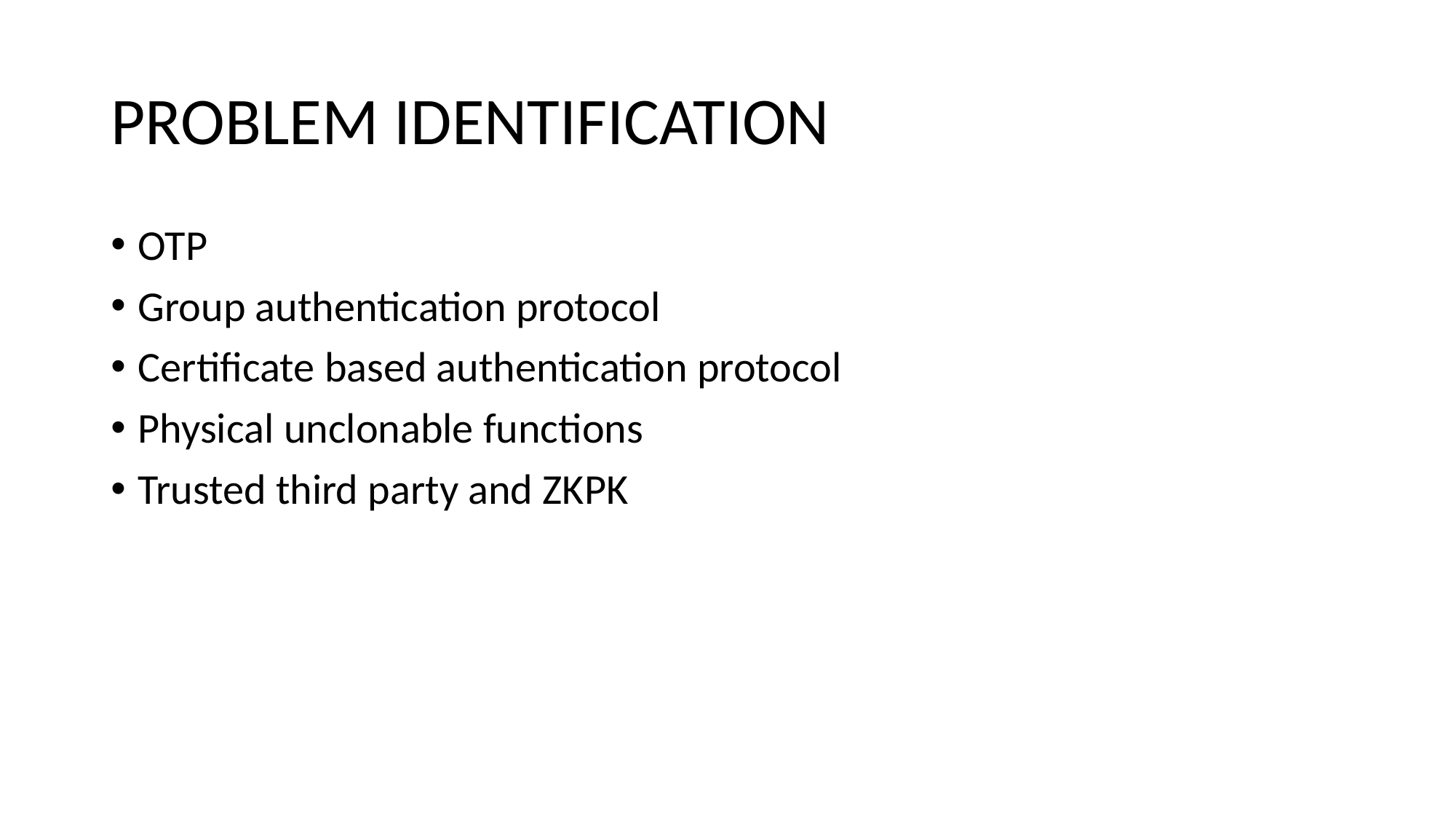

# PROBLEM IDENTIFICATION
OTP
Group authentication protocol
Certificate based authentication protocol
Physical unclonable functions
Trusted third party and ZKPK